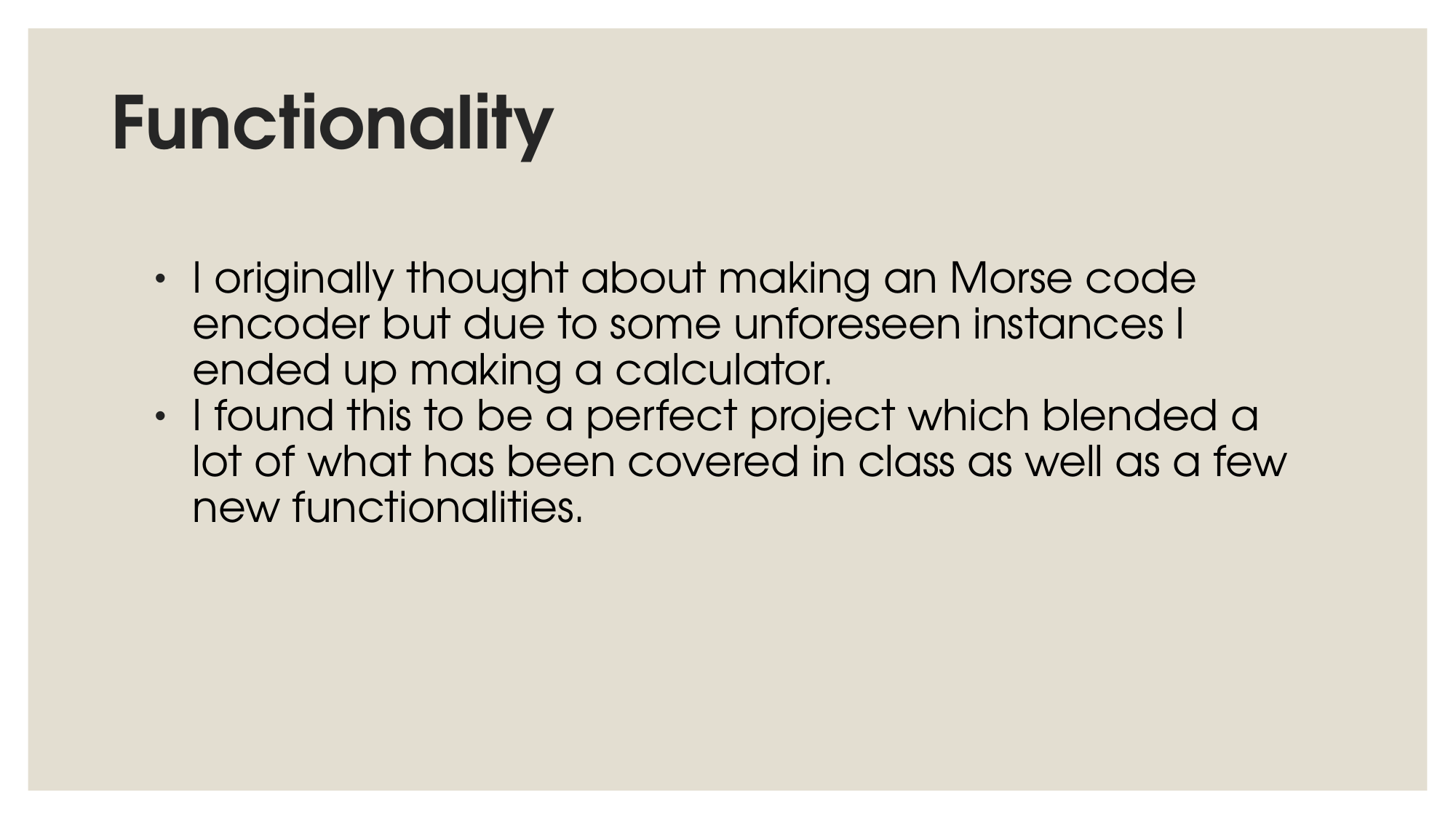

# Functionality
I originally thought about making an Morse code encoder but due to some unforeseen instances I ended up making a calculator.
I found this to be a perfect project which blended a lot of what has been covered in class as well as a few new functionalities.